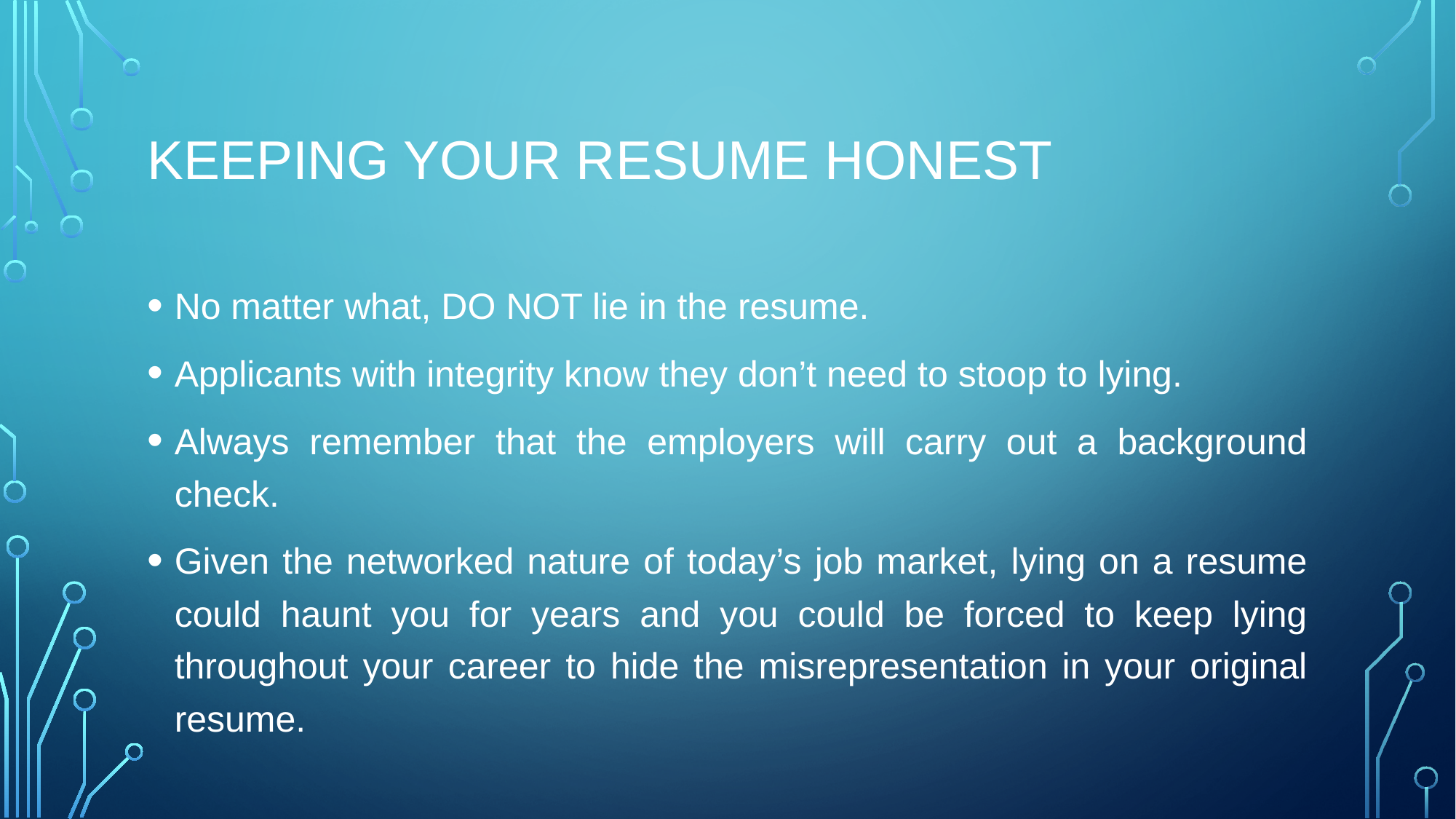

# Keeping your resume honest
No matter what, DO NOT lie in the resume.
Applicants with integrity know they don’t need to stoop to lying.
Always remember that the employers will carry out a background check.
Given the networked nature of today’s job market, lying on a resume could haunt you for years and you could be forced to keep lying throughout your career to hide the misrepresentation in your original resume.